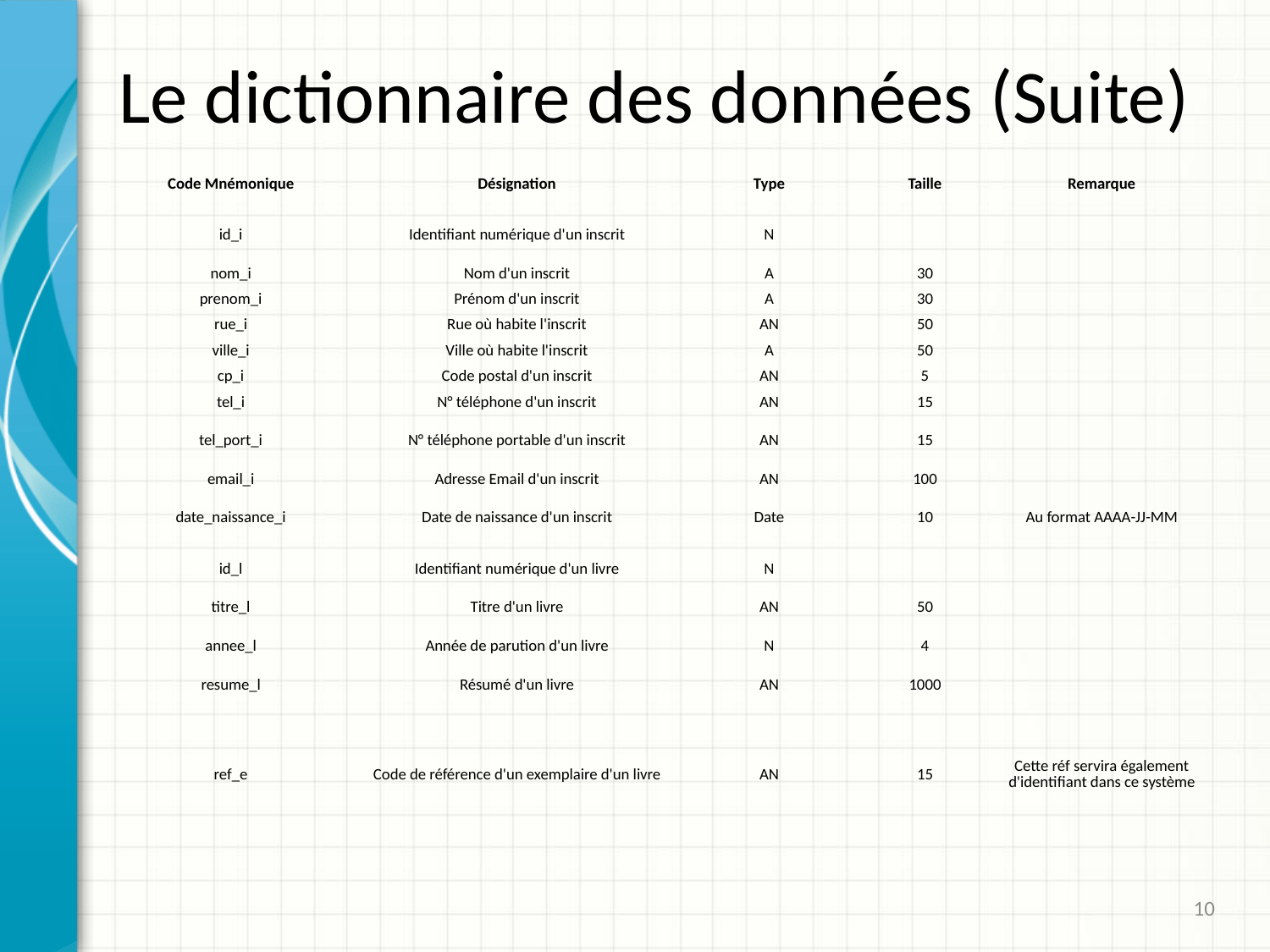

# Le dictionnaire des données (Suite)

| Code Mnémonique | Désignation | Type | Taille | Remarque |
| --- | --- | --- | --- | --- |
| id\_i | Identifiant numérique d'un inscrit | N |  |  |
| nom\_i | Nom d'un inscrit | A | 30 |  |
| prenom\_i | Prénom d'un inscrit | A | 30 |  |
| rue\_i | Rue où habite l'inscrit | AN | 50 |  |
| ville\_i | Ville où habite l'inscrit | A | 50 |  |
| cp\_i | Code postal d'un inscrit | AN | 5 |  |
| tel\_i | N° téléphone d'un inscrit | AN | 15 |  |
| tel\_port\_i | N° téléphone portable d'un inscrit | AN | 15 |  |
| email\_i | Adresse Email d'un inscrit | AN | 100 |  |
| date\_naissance\_i | Date de naissance d'un inscrit | Date | 10 | Au format AAAA-JJ-MM |
| id\_l | Identifiant numérique d'un livre | N |  |  |
| titre\_l | Titre d'un livre | AN | 50 |  |
| annee\_l | Année de parution d'un livre | N | 4 |  |
| resume\_l | Résumé d'un livre | AN | 1000 |  |
| ref\_e | Code de référence d'un exemplaire d'un livre | AN | 15 | Cette réf servira également d'identifiant dans ce système |
10